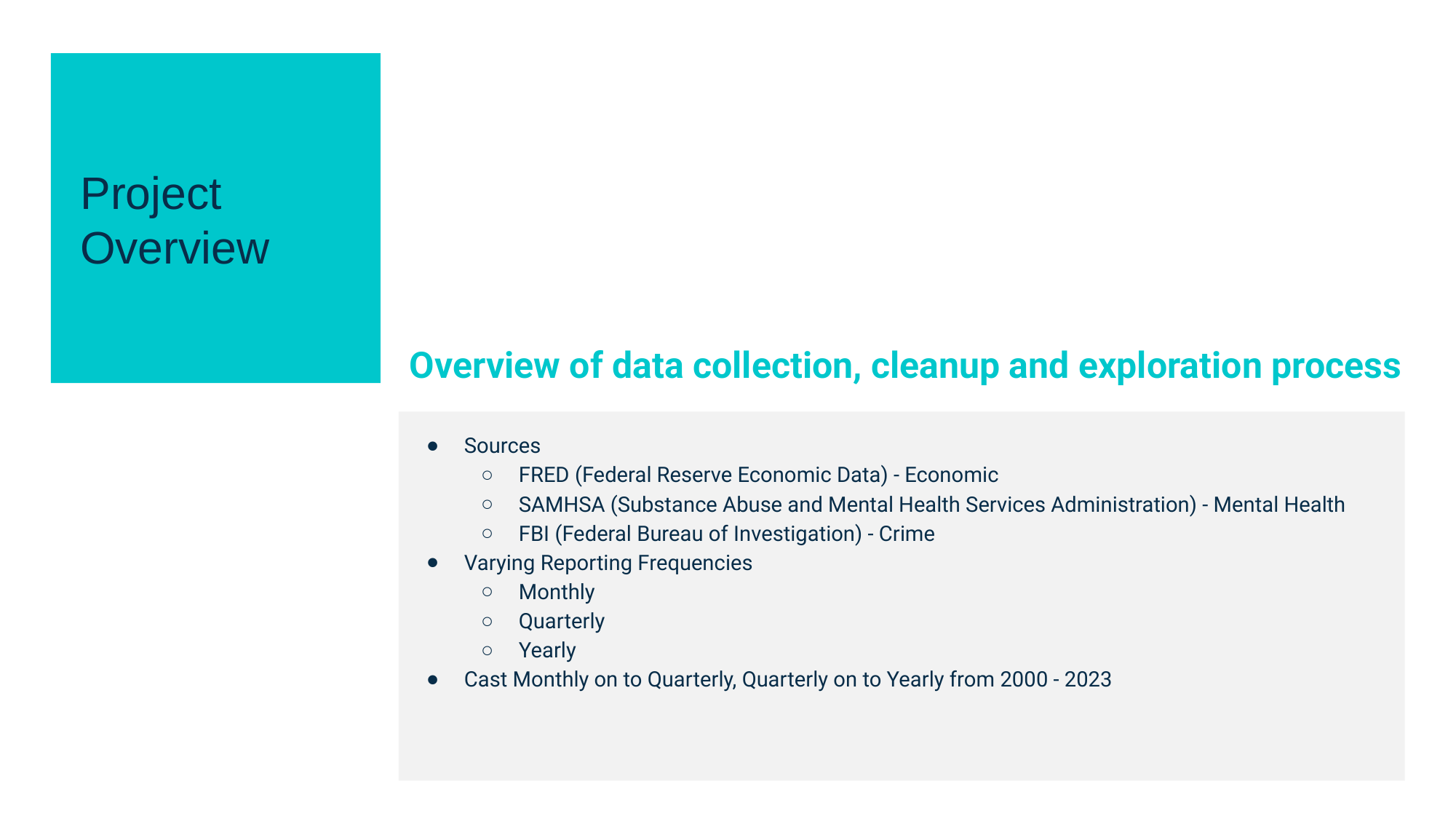

Project Overview
Overview of data collection, cleanup and exploration process

Sources
FRED (Federal Reserve Economic Data) - Economic
SAMHSA (Substance Abuse and Mental Health Services Administration) - Mental Health
FBI (Federal Bureau of Investigation) - Crime
Varying Reporting Frequencies
Monthly
Quarterly
Yearly
Cast Monthly on to Quarterly, Quarterly on to Yearly from 2000 - 2023